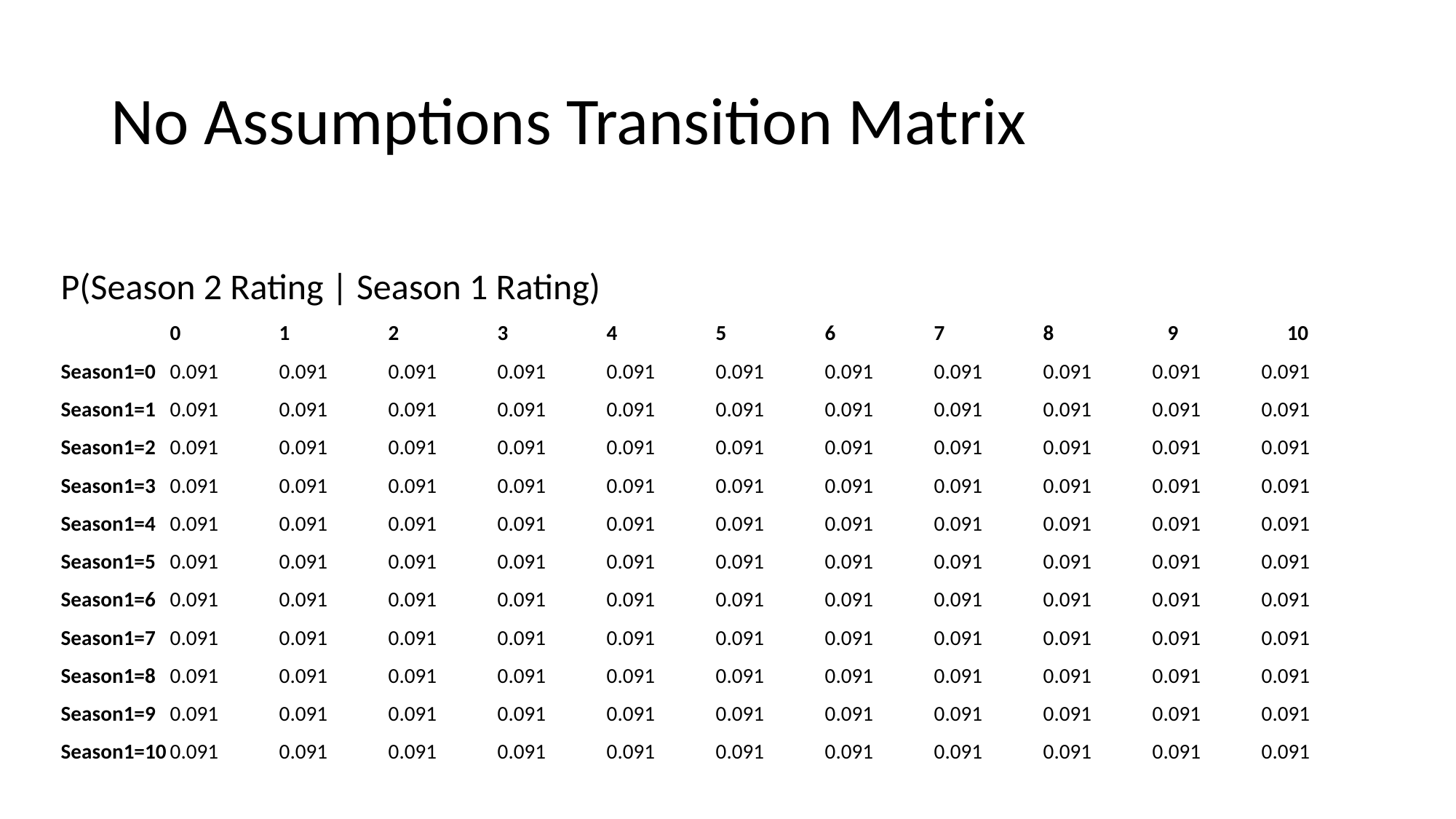

# No Assumptions Transition Matrix
P(Season 2 Rating | Season 1 Rating)
	0	1	2	3	4	5	6	7	8                        9                       10
Season1=0	0.091	0.091	0.091	0.091	0.091	0.091	0.091	0.091	0.091	0.091	0.091
Season1=1	0.091	0.091	0.091	0.091	0.091	0.091	0.091	0.091	0.091	0.091	0.091
Season1=2	0.091	0.091	0.091	0.091	0.091	0.091	0.091	0.091	0.091	0.091	0.091
Season1=3	0.091	0.091	0.091	0.091	0.091	0.091	0.091	0.091	0.091	0.091	0.091
Season1=4	0.091	0.091	0.091	0.091	0.091	0.091	0.091	0.091	0.091	0.091	0.091
Season1=5	0.091	0.091	0.091	0.091	0.091	0.091	0.091	0.091	0.091	0.091	0.091
Season1=6	0.091	0.091	0.091	0.091	0.091	0.091	0.091	0.091	0.091	0.091	0.091
Season1=7	0.091	0.091	0.091	0.091	0.091	0.091	0.091	0.091	0.091	0.091	0.091
Season1=8	0.091	0.091	0.091	0.091	0.091	0.091	0.091	0.091	0.091	0.091	0.091
Season1=9	0.091	0.091	0.091	0.091	0.091	0.091	0.091	0.091	0.091	0.091	0.091
Season1=10	0.091	0.091	0.091	0.091	0.091	0.091	0.091	0.091	0.091	0.091	0.091